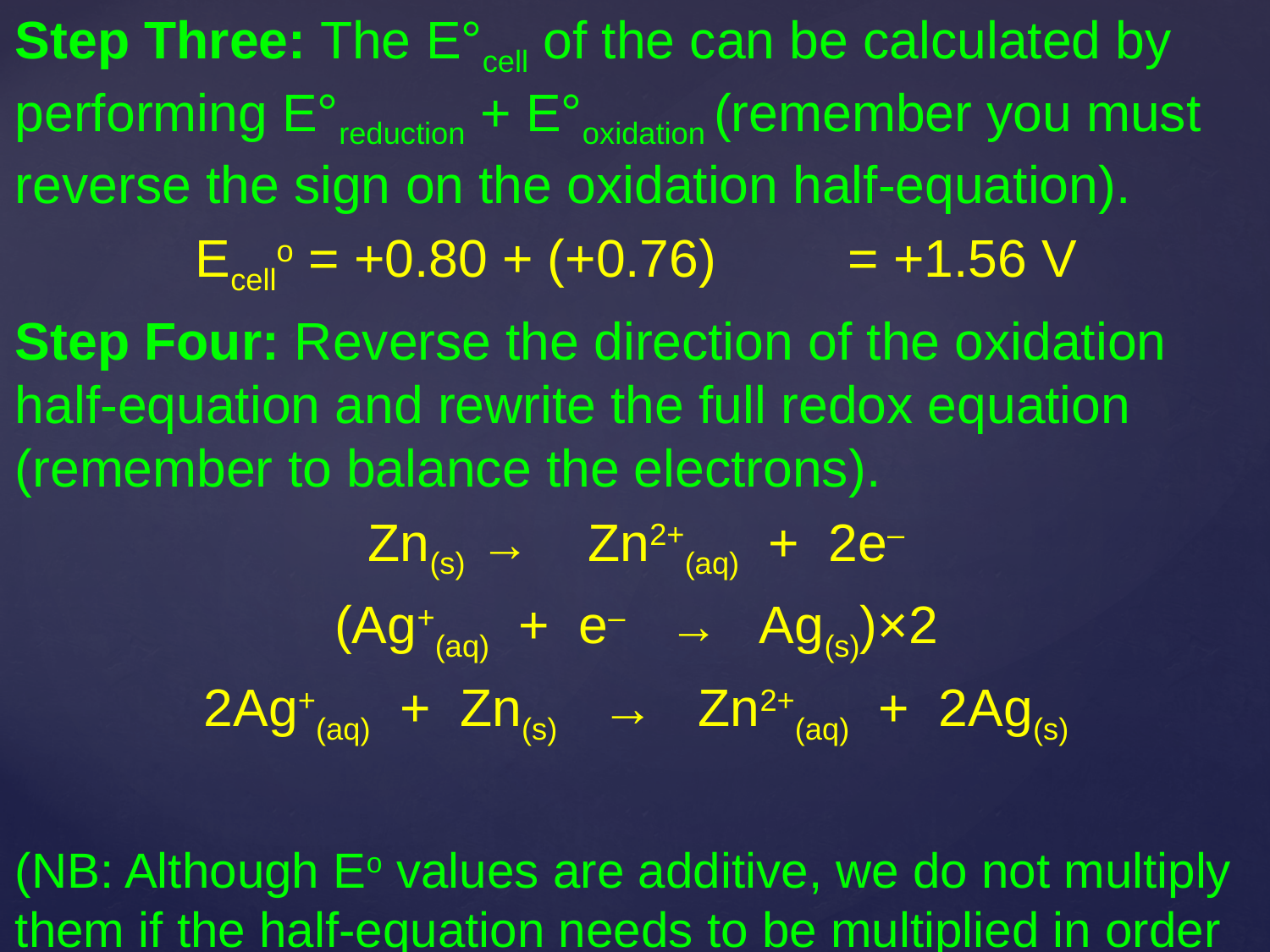

Step Three: The E°cell of the can be calculated by performing E°reduction + E°oxidation (remember you must reverse the sign on the oxidation half-equation).
Ecello = +0.80 + (+0.76)         = +1.56 V
Step Four: Reverse the direction of the oxidation half-equation and rewrite the full redox equation (remember to balance the electrons).
Zn(s) →    Zn2+(aq)  +  2e–
(Ag+(aq)  +  e–   →   Ag(s))×2
2Ag+(aq)  +  Zn(s)   →   Zn2+(aq)  +  2Ag(s)

(NB: Although Eo values are additive, we do not multiply them if the half-equation needs to be multiplied in order to write the overall redox equation).